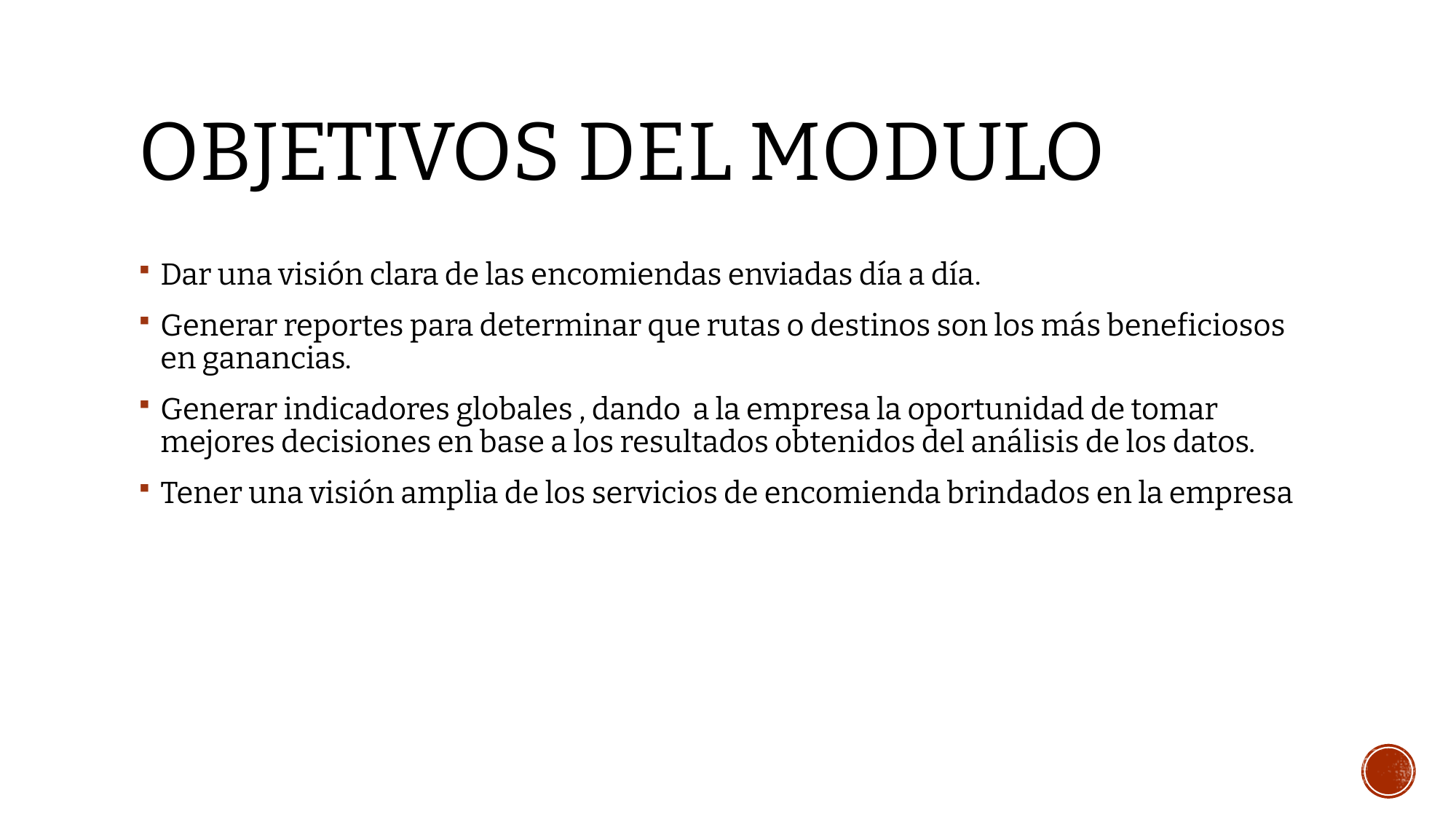

# OBJETIVOS DEL MODULO
Dar una visión clara de las encomiendas enviadas día a día.
Generar reportes para determinar que rutas o destinos son los más beneficiosos en ganancias.
Generar indicadores globales , dando  a la empresa la oportunidad de tomar mejores decisiones en base a los resultados obtenidos del análisis de los datos.
Tener una visión amplia de los servicios de encomienda brindados en la empresa